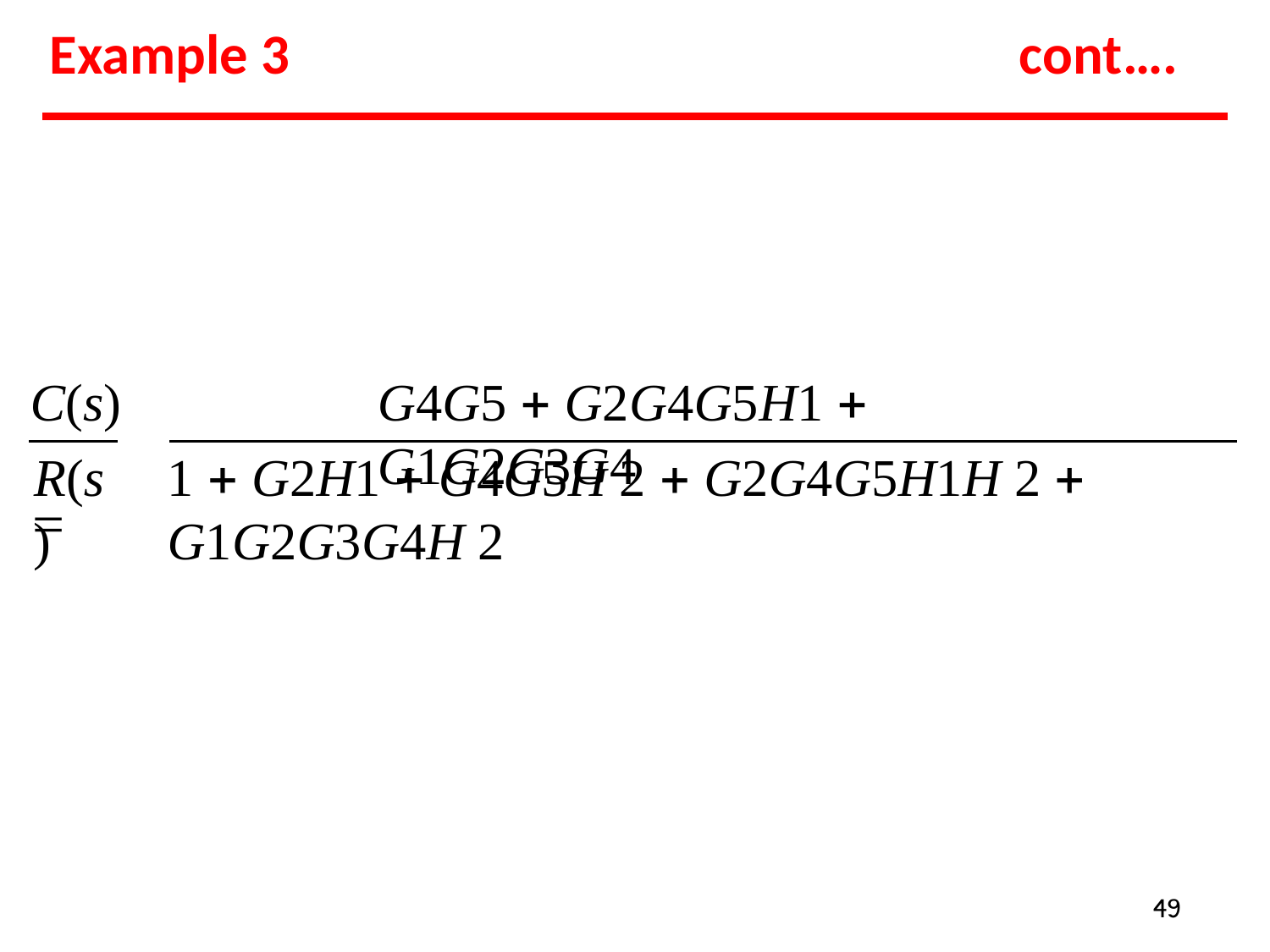

# Example 3
cont….

C(s) =
G4G5 + G2G4G5H1 + G1G2G3G4
R(s)
1 + G2H1 + G4G5H 2 + G2G4G5H1H 2 + G1G2G3G4H 2

49